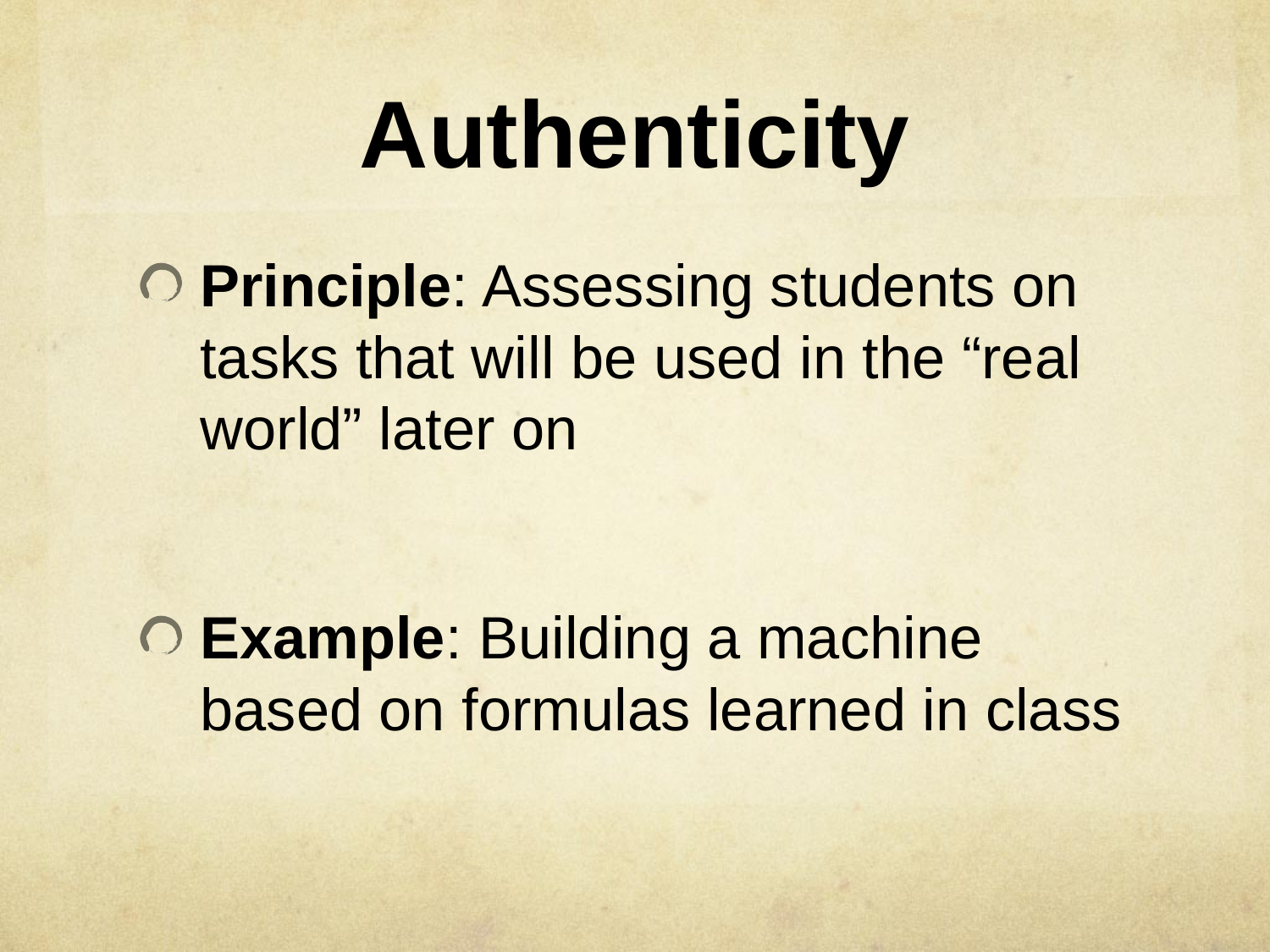

# Authenticity
Principle: Assessing students on tasks that will be used in the “real world” later on

Example: Building a machine based on formulas learned in class